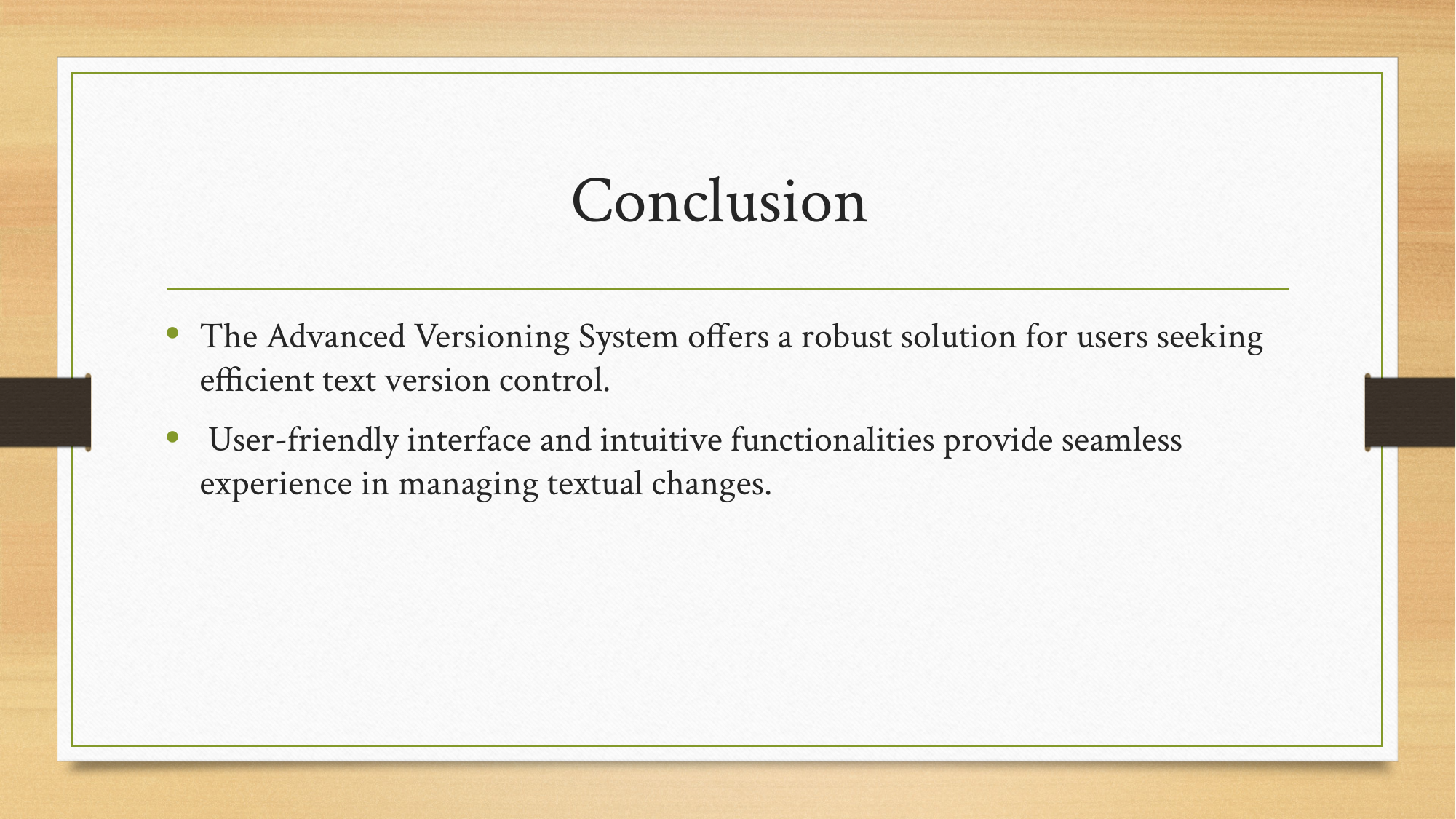

# Conclusion
The Advanced Versioning System offers a robust solution for users seeking efficient text version control.
 User-friendly interface and intuitive functionalities provide seamless experience in managing textual changes.